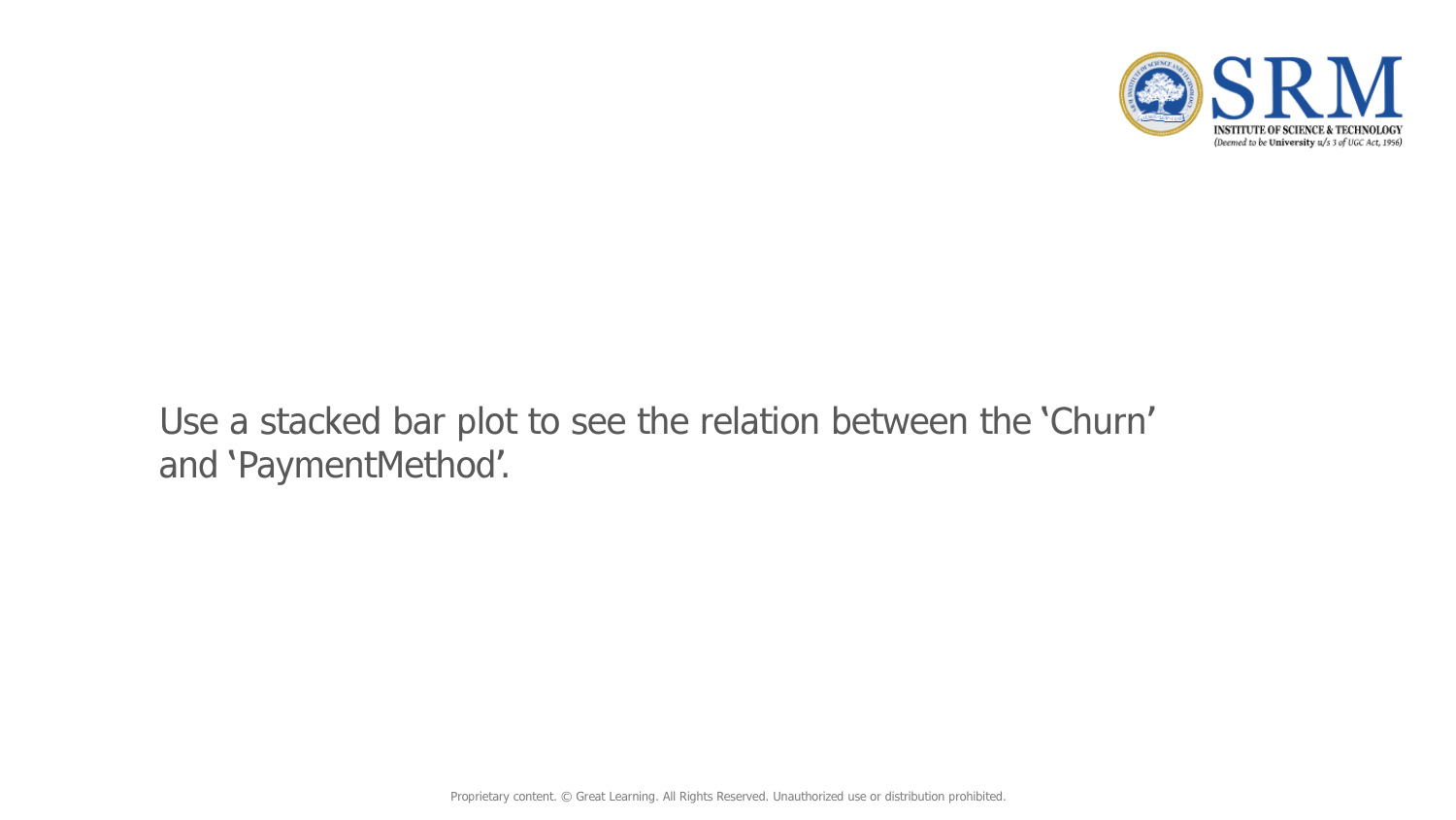

Use a stacked bar plot to see the relation between the ‘Churn’ and ‘PaymentMethod’.
Proprietary content. © Great Learning. All Rights Reserved. Unauthorized use or distribution prohibited.